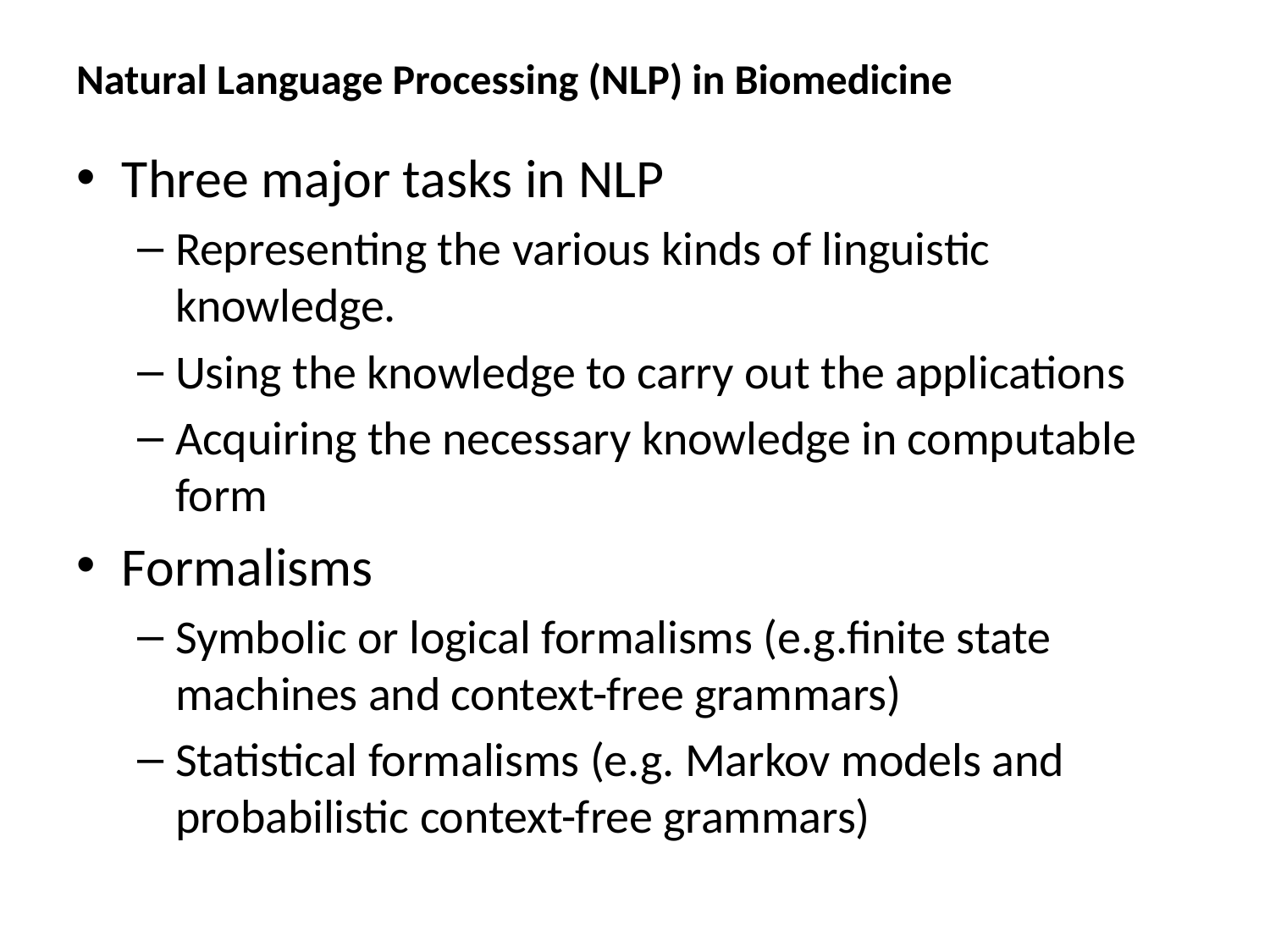

# Natural Language Processing (NLP) in Biomedicine
Three major tasks in NLP
Representing the various kinds of linguistic knowledge.
Using the knowledge to carry out the applications
Acquiring the necessary knowledge in computable form
Formalisms
Symbolic or logical formalisms (e.g.finite state machines and context-free grammars)
Statistical formalisms (e.g. Markov models and probabilistic context-free grammars)